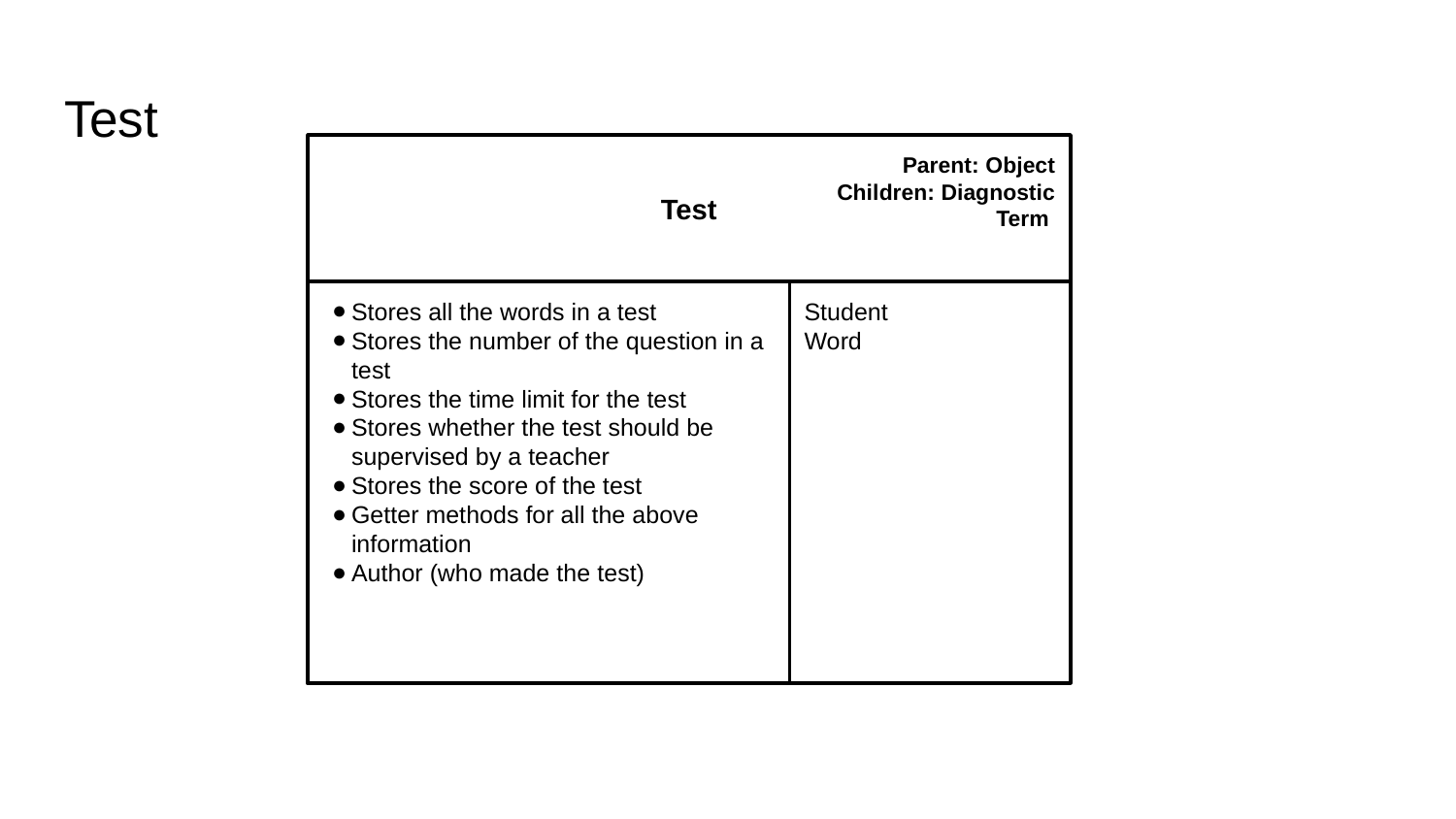

Test
Test

Parent: Object
Children: Diagnostic
Term

Stores all the words in a test
Stores the number of the question in a test
Stores the time limit for the test
Stores whether the test should be supervised by a teacher
Stores the score of the test
Getter methods for all the above information
Author (who made the test)
Student
Word